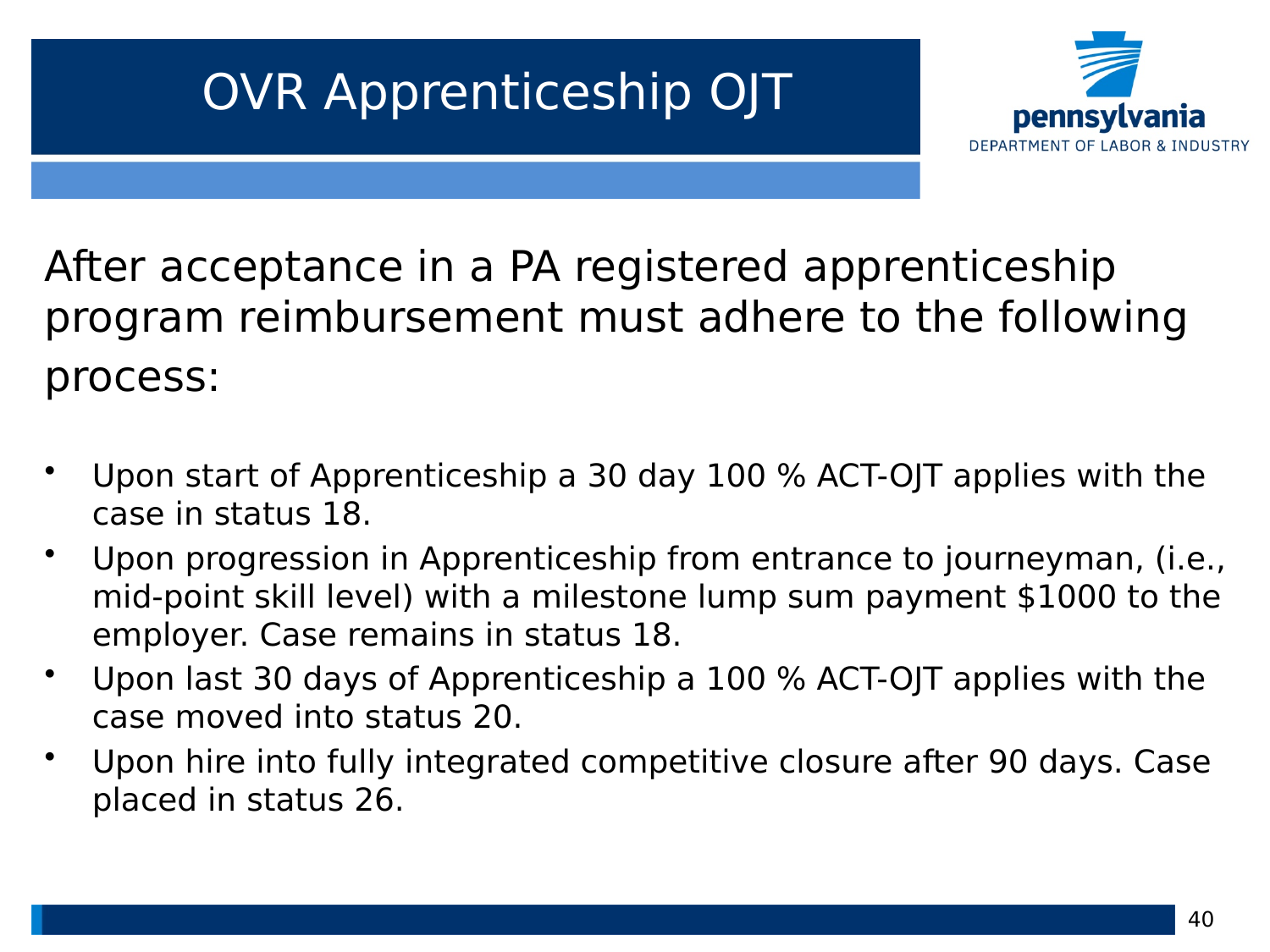

# OVR Apprenticeship OJT
After acceptance in a PA registered apprenticeship program reimbursement must adhere to the following
process:

Upon start of Apprenticeship a 30 day 100 % ACT-OJT applies with the case in status 18.
Upon progression in Apprenticeship from entrance to journeyman, (i.e., mid-point skill level) with a milestone lump sum payment $1000 to the employer. Case remains in status 18.
Upon last 30 days of Apprenticeship a 100 % ACT-OJT applies with the case moved into status 20.
Upon hire into fully integrated competitive closure after 90 days. Case placed in status 26.

40